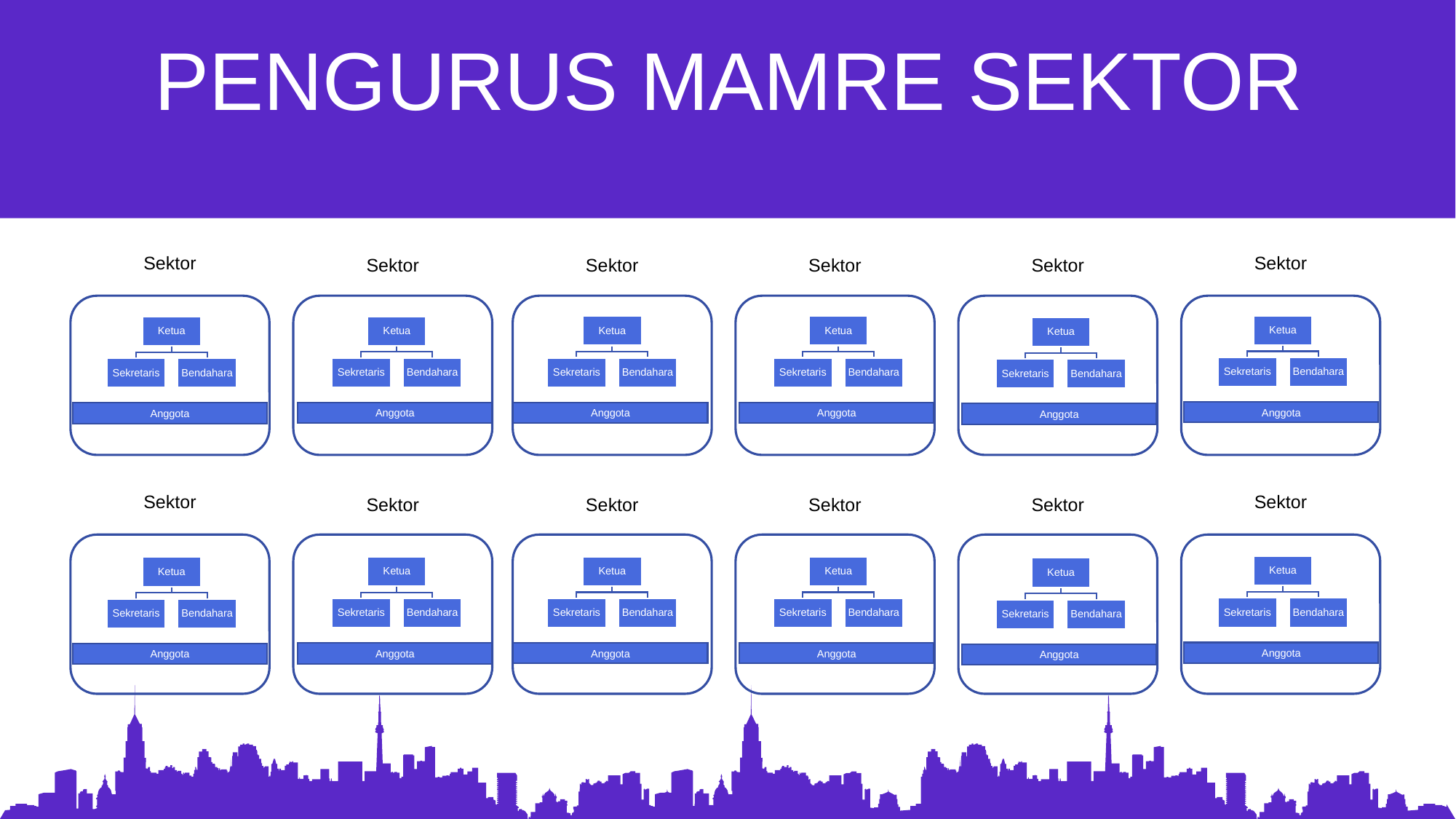

PENGURUS MAMRE SEKTOR
Sektor
Sektor
Sektor
Sektor
Sektor
Sektor

Ketua
Sekretaris
Bendahara
Ketua
Sekretaris
Bendahara
Ketua
Sekretaris
Bendahara
Ketua
Sekretaris
Bendahara
Ketua
Sekretaris
Bendahara
Ketua
Sekretaris
Bendahara
Anggota
Anggota
Anggota
Anggota
Anggota
Anggota
Sektor
Sektor
Sektor
Sektor
Sektor
Sektor

Ketua
Sekretaris
Bendahara
Ketua
Sekretaris
Bendahara
Ketua
Sekretaris
Bendahara
Ketua
Sekretaris
Bendahara
Ketua
Sekretaris
Bendahara
Ketua
Sekretaris
Bendahara
Anggota
Anggota
Anggota
Anggota
Anggota
Anggota